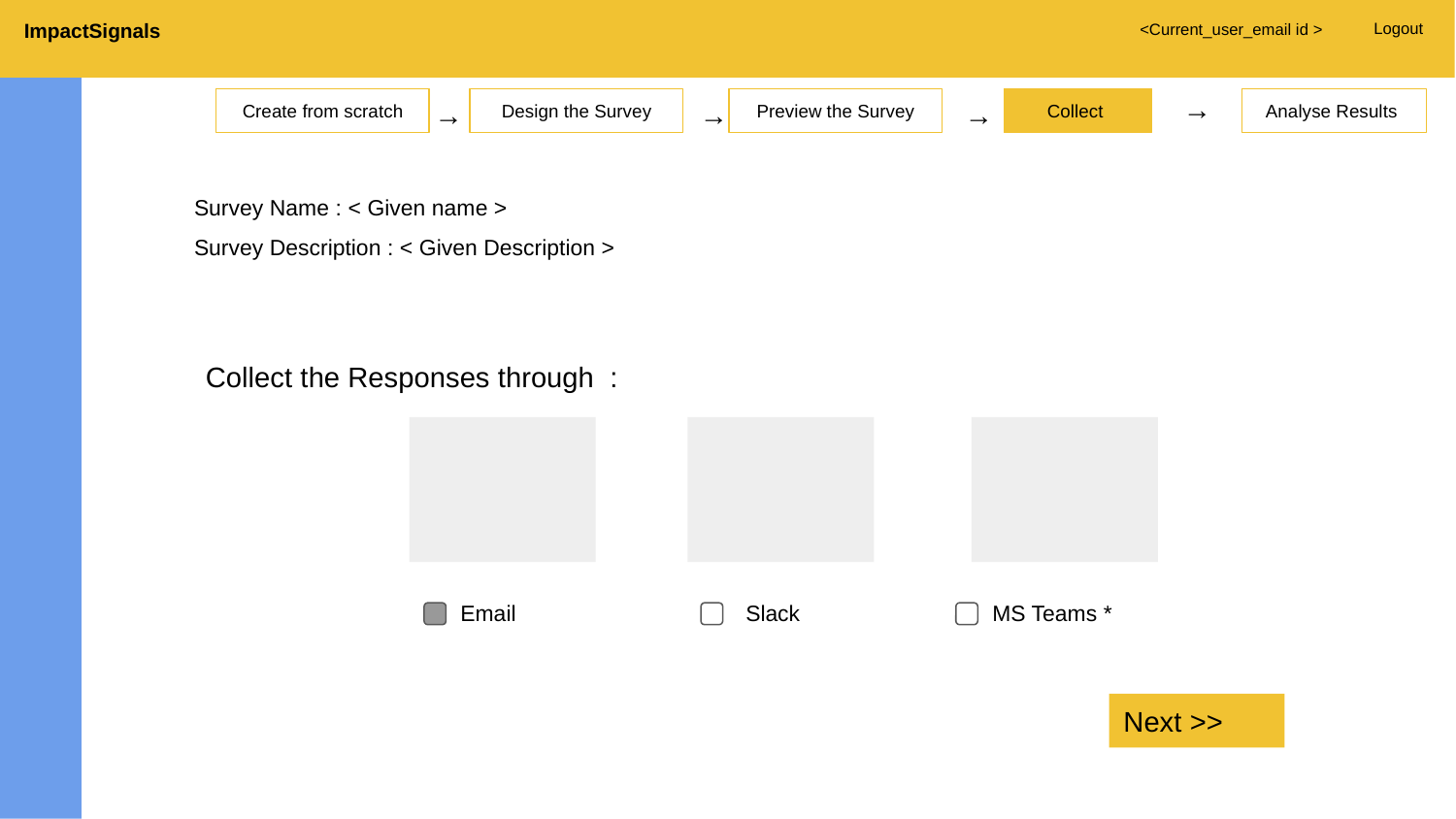

ImpactSignals
Logout
<Current_user_email id >
→

→
→
→
Create from scratch
Design the Survey
Preview the Survey
Collect
Analyse Results
Survey Name : < Given name >
Survey Description : < Given Description >
Collect the Responses through  :

Email
Slack
MS Teams *

Next >>